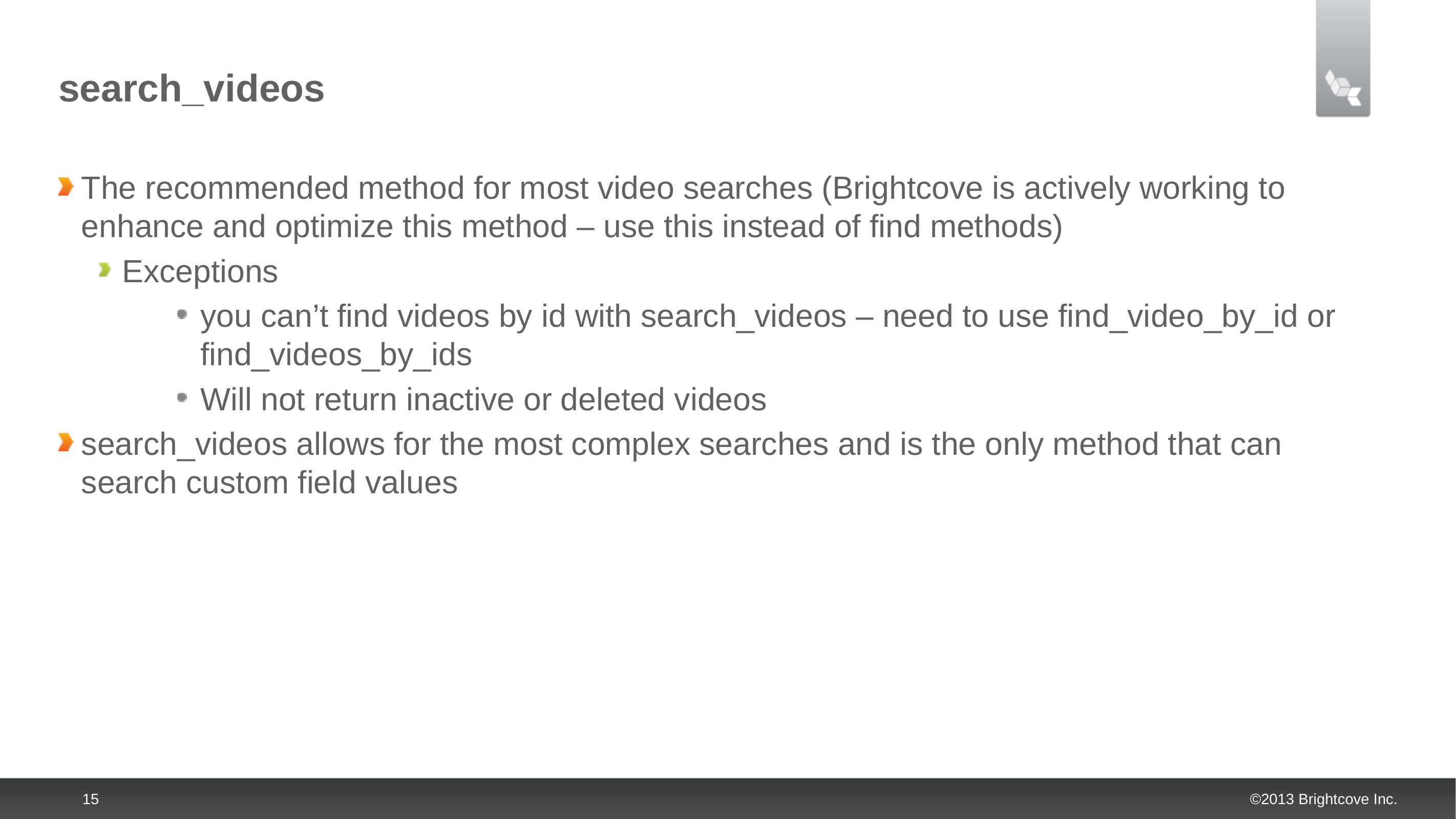

# search_videos
The recommended method for most video searches (Brightcove is actively working to enhance and optimize this method – use this instead of find methods)
Exceptions
you can’t find videos by id with search_videos – need to use find_video_by_id or find_videos_by_ids
Will not return inactive or deleted videos
search_videos allows for the most complex searches and is the only method that can search custom field values
15